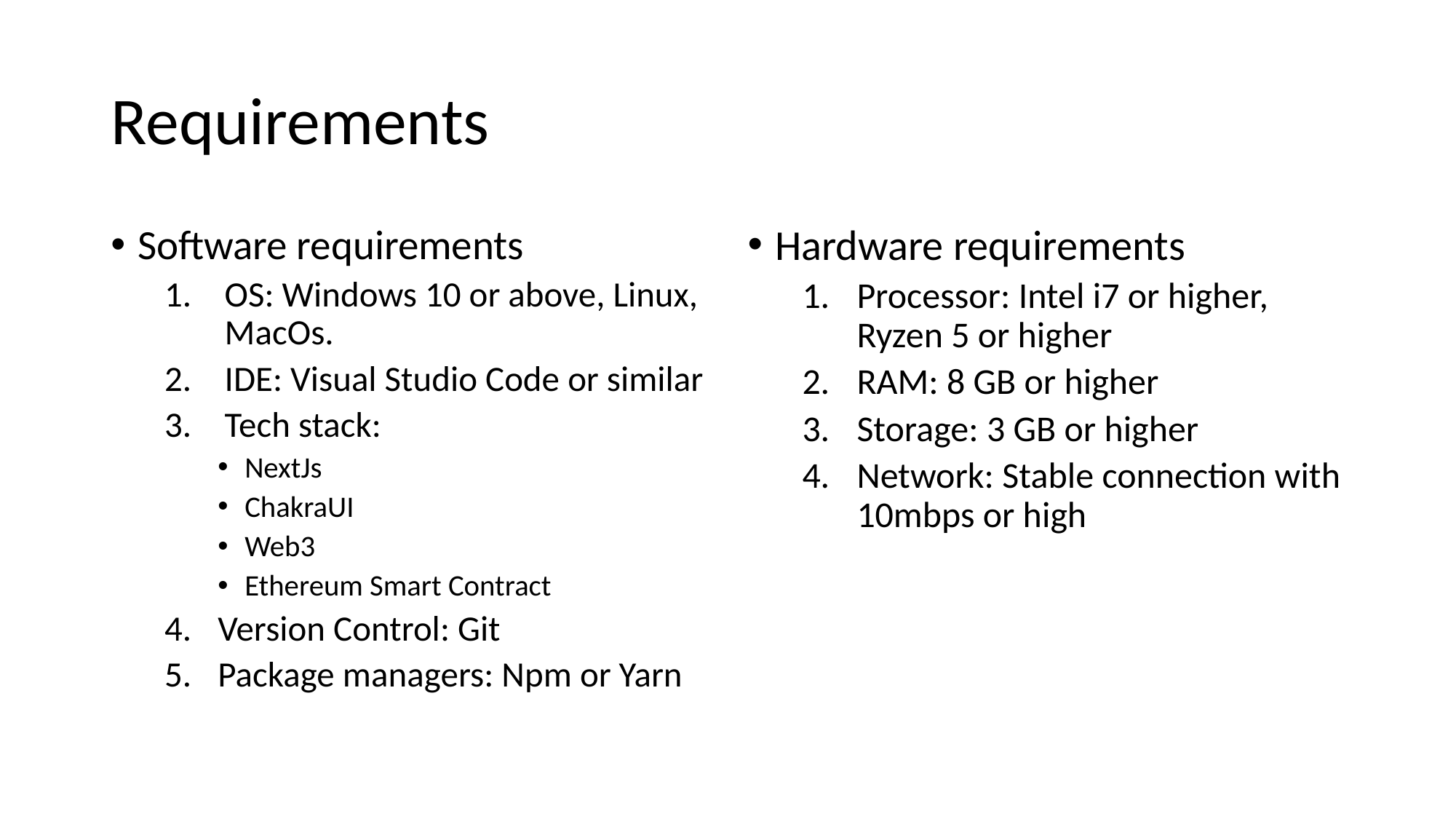

# Requirements
Software requirements
OS: Windows 10 or above, Linux, MacOs.
IDE: Visual Studio Code or similar
Tech stack:
NextJs
ChakraUI
Web3
Ethereum Smart Contract
Version Control: Git
Package managers: Npm or Yarn

Hardware requirements
Processor: Intel i7 or higher, Ryzen 5 or higher
RAM: 8 GB or higher
Storage: 3 GB or higher
Network: Stable connection with 10mbps or high